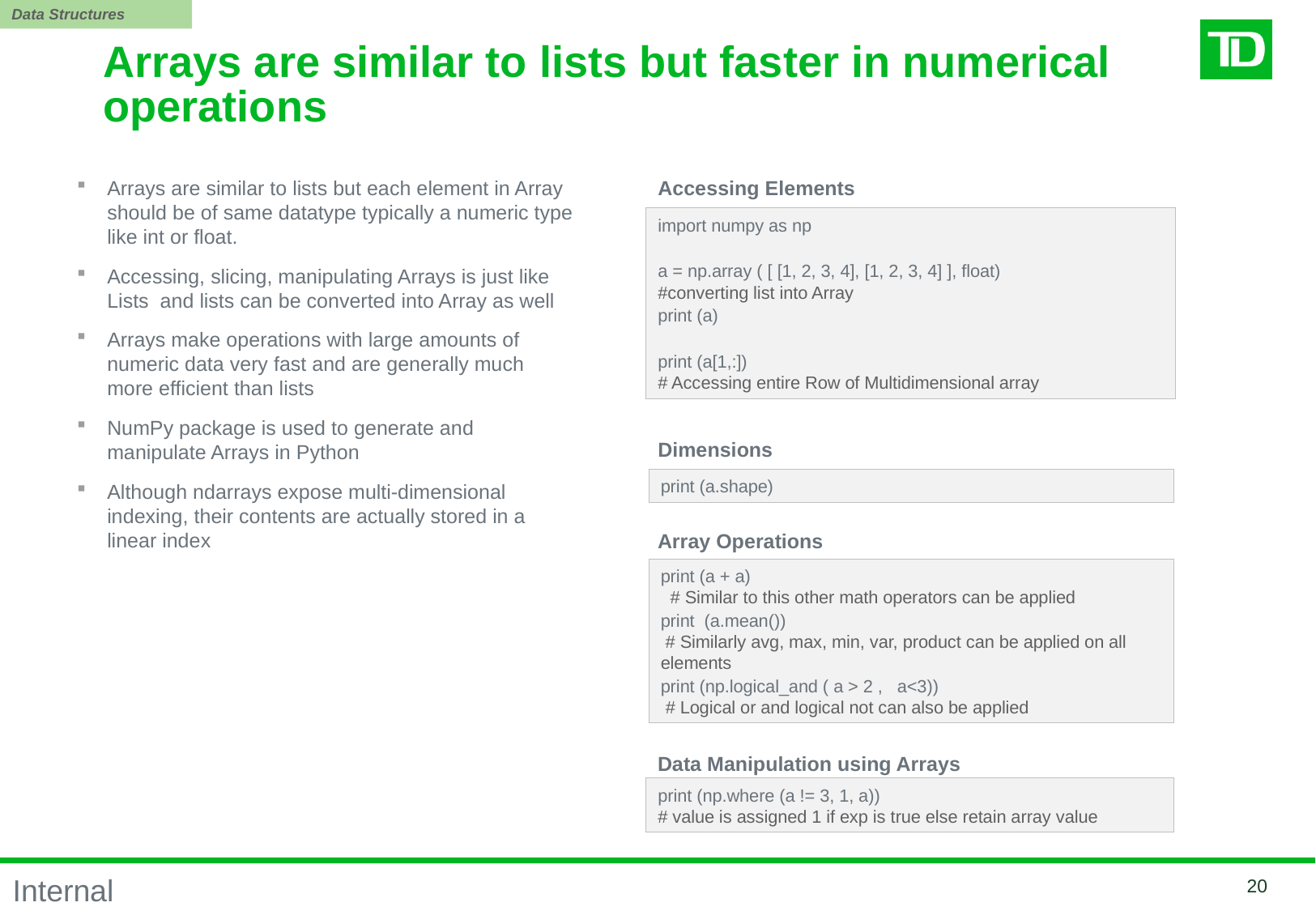

Data Structures
Arrays are similar to lists but faster in numerical operations
Accessing Elements
Arrays are similar to lists but each element in Array should be of same datatype typically a numeric type like int or float.
Accessing, slicing, manipulating Arrays is just like Lists  and lists can be converted into Array as well
Arrays make operations with large amounts of numeric data very fast and are generally much more efficient than lists
NumPy package is used to generate and manipulate Arrays in Python
Although ndarrays expose multi-dimensional indexing, their contents are actually stored in a linear index

import numpy as np

a = np.array ( [ [1, 2, 3, 4], [1, 2, 3, 4] ], float)                       #converting list into Array
print (a)

print (a[1,:])                                                                          	   # Accessing entire Row of Multidimensional array
Dimensions
print (a.shape)
Array Operations
print (a + a)                                                                                       # Similar to this other math operators can be applied
print  (a.mean())                                                                               # Similarly avg, max, min, var, product can be applied on all elements
print (np.logical_and ( a > 2 ,   a<3))                                               # Logical or and logical not can also be applied
Data Manipulation using Arrays
print (np.where (a != 3, 1, a))                                                          # value is assigned 1 if exp is true else retain array value
20